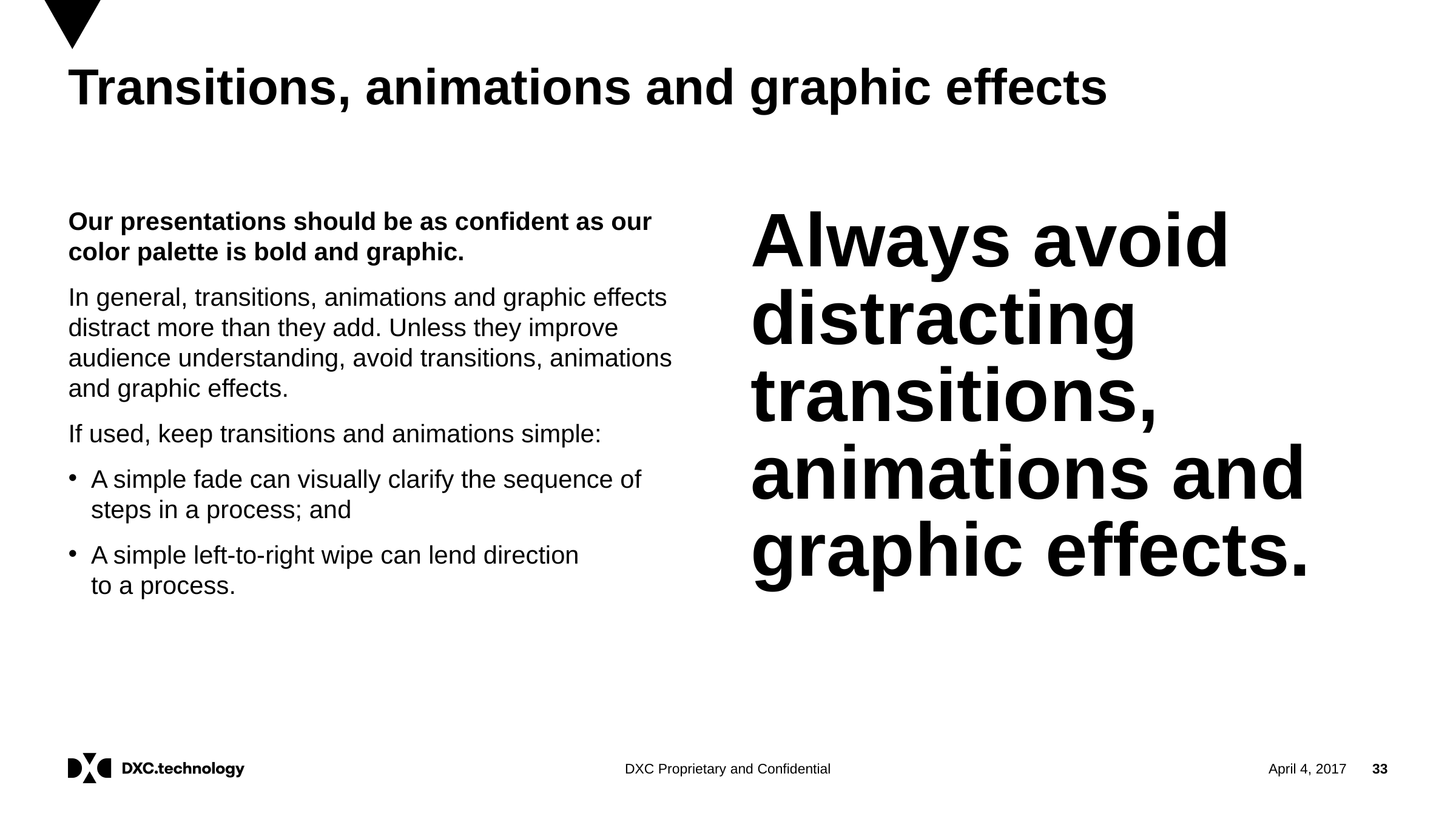

# Transitions, animations and graphic effects
Always avoid distracting transitions, animations and graphic effects.
Our presentations should be as confident as our color palette is bold and graphic.
In general, transitions, animations and graphic effects distract more than they add. Unless they improve audience understanding, avoid transitions, animations and graphic effects.
If used, keep transitions and animations simple:
A simple fade can visually clarify the sequence of steps in a process; and
A simple left-to-right wipe can lend direction
to a process.